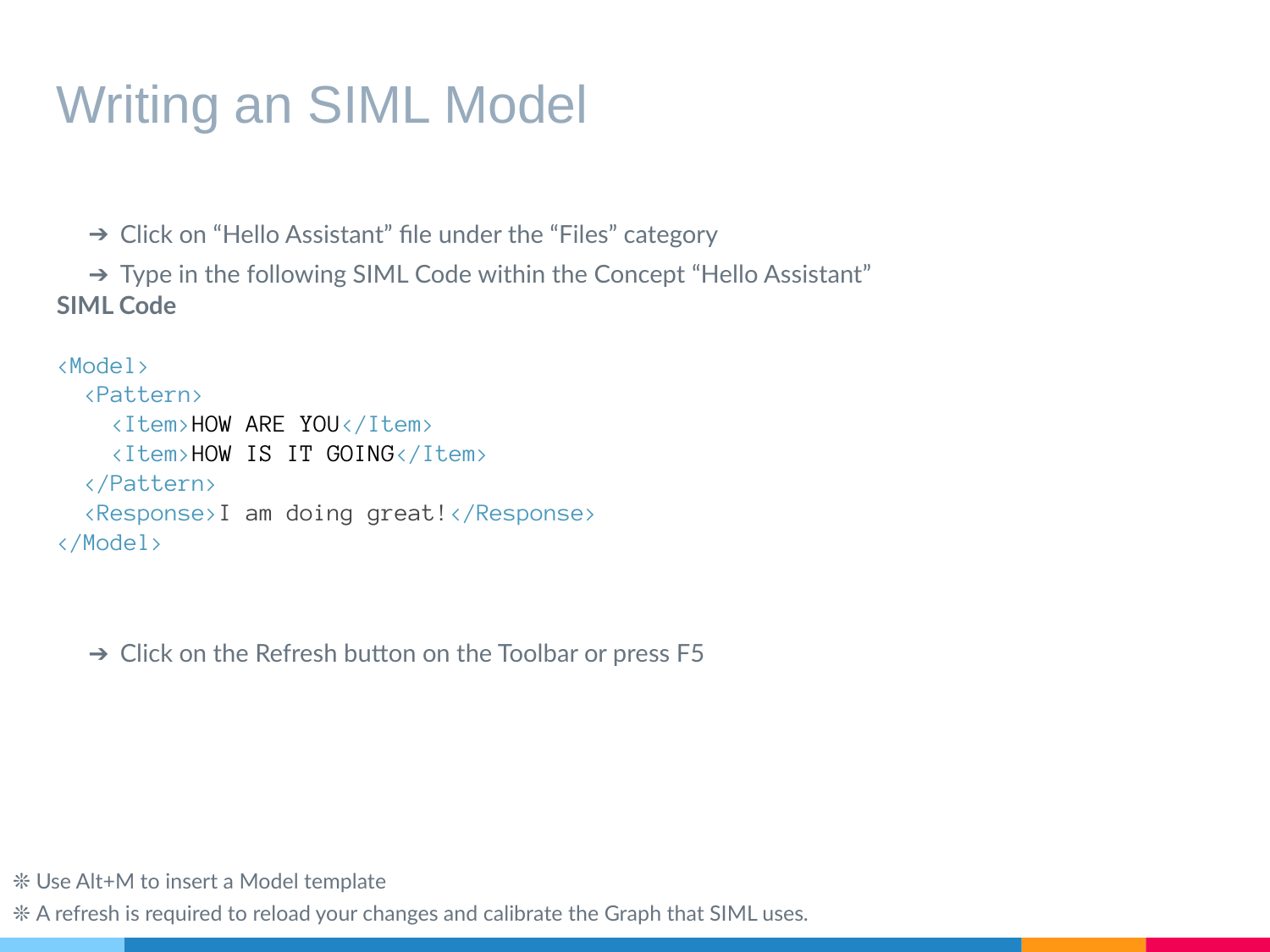

Writing an SIML Model

Click on “Hello Assistant” file under the “Files” category
Type in the following SIML Code within the Concept “Hello Assistant”
SIML Code

<Model>
  <Pattern>
    <Item>HOW ARE YOU</Item>
    <Item>HOW IS IT GOING</Item>
  </Pattern>
  <Response>I am doing great!</Response>
</Model>

Click on the Refresh button on the Toolbar or press F5
❊ Use Alt+M to insert a Model template
❊ A refresh is required to reload your changes and calibrate the Graph that SIML uses.